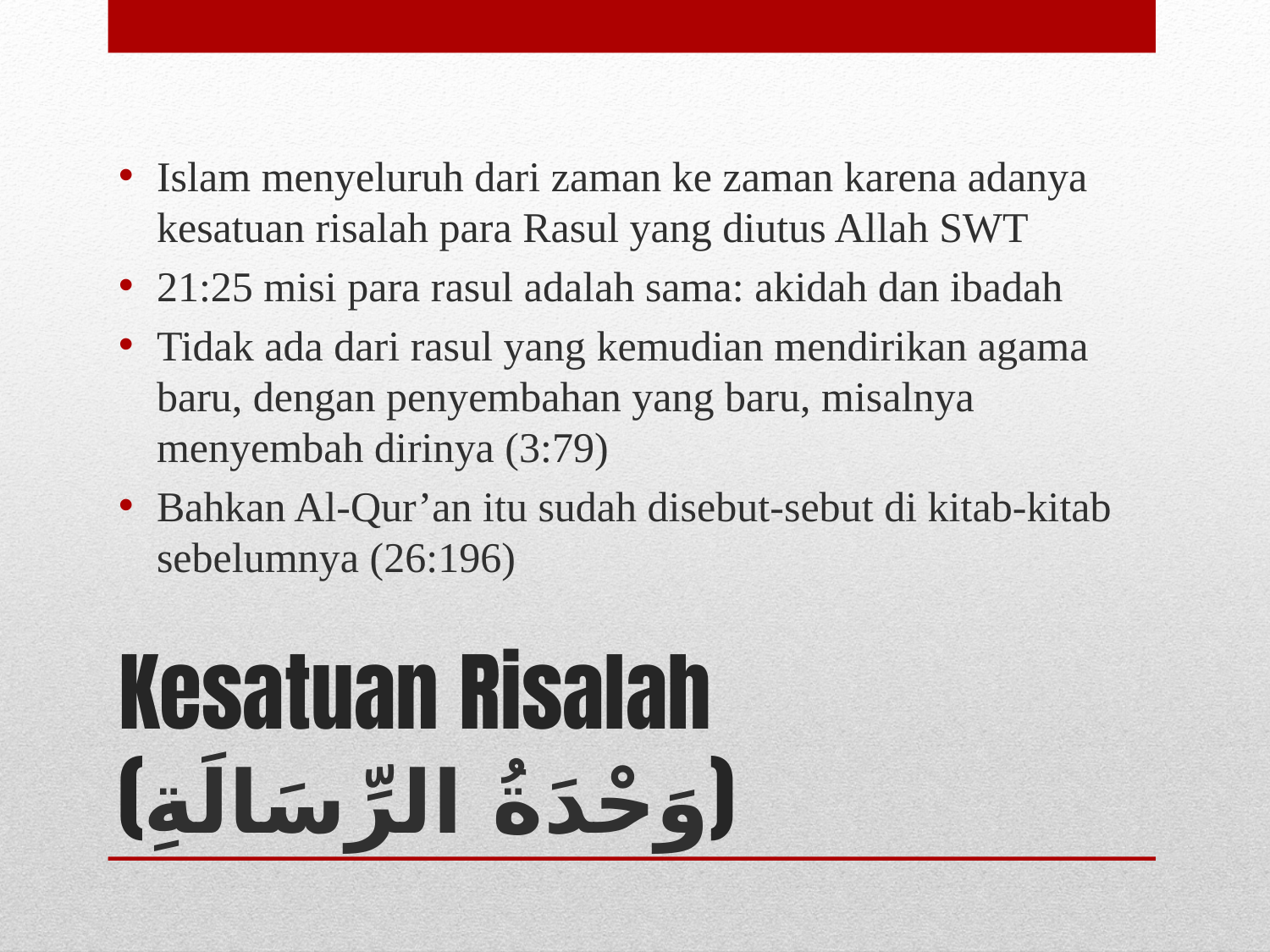

Islam menyeluruh dari zaman ke zaman karena adanya kesatuan risalah para Rasul yang diutus Allah SWT
21:25 misi para rasul adalah sama: akidah dan ibadah
Tidak ada dari rasul yang kemudian mendirikan agama baru, dengan penyembahan yang baru, misalnya menyembah dirinya (3:79)
Bahkan Al-Qur’an itu sudah disebut-sebut di kitab-kitab sebelumnya (26:196)
# Kesatuan Risalah (وَحْدَةُ الرِّسَالَةِ)